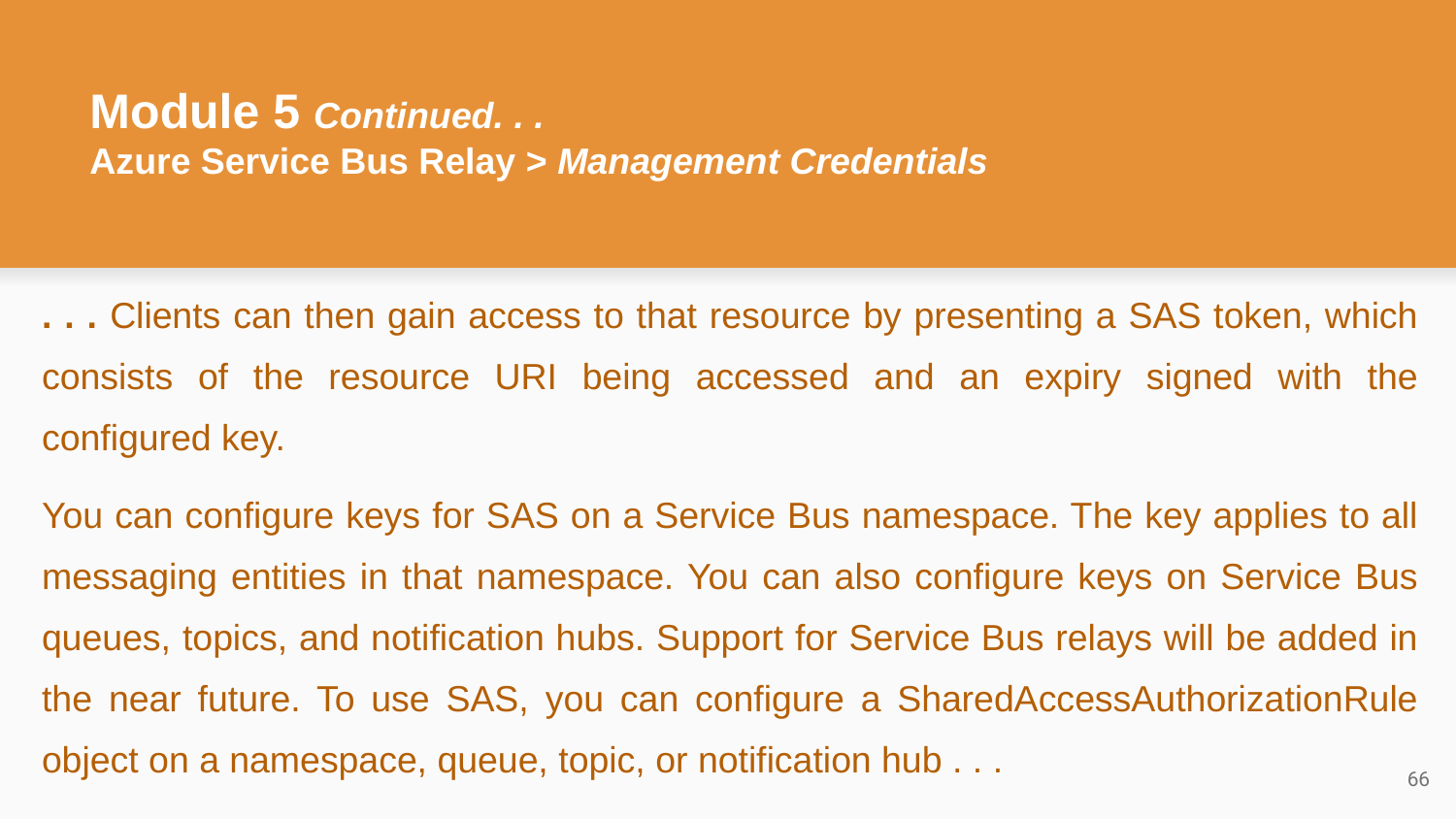

# Module 5 Continued. . .
Azure Service Bus Relay > Management Credentials

. . . Clients can then gain access to that resource by presenting a SAS token, which consists of the resource URI being accessed and an expiry signed with the configured key.
You can configure keys for SAS on a Service Bus namespace. The key applies to all messaging entities in that namespace. You can also configure keys on Service Bus queues, topics, and notification hubs. Support for Service Bus relays will be added in the near future. To use SAS, you can configure a SharedAccessAuthorizationRule object on a namespace, queue, topic, or notification hub . . .
66